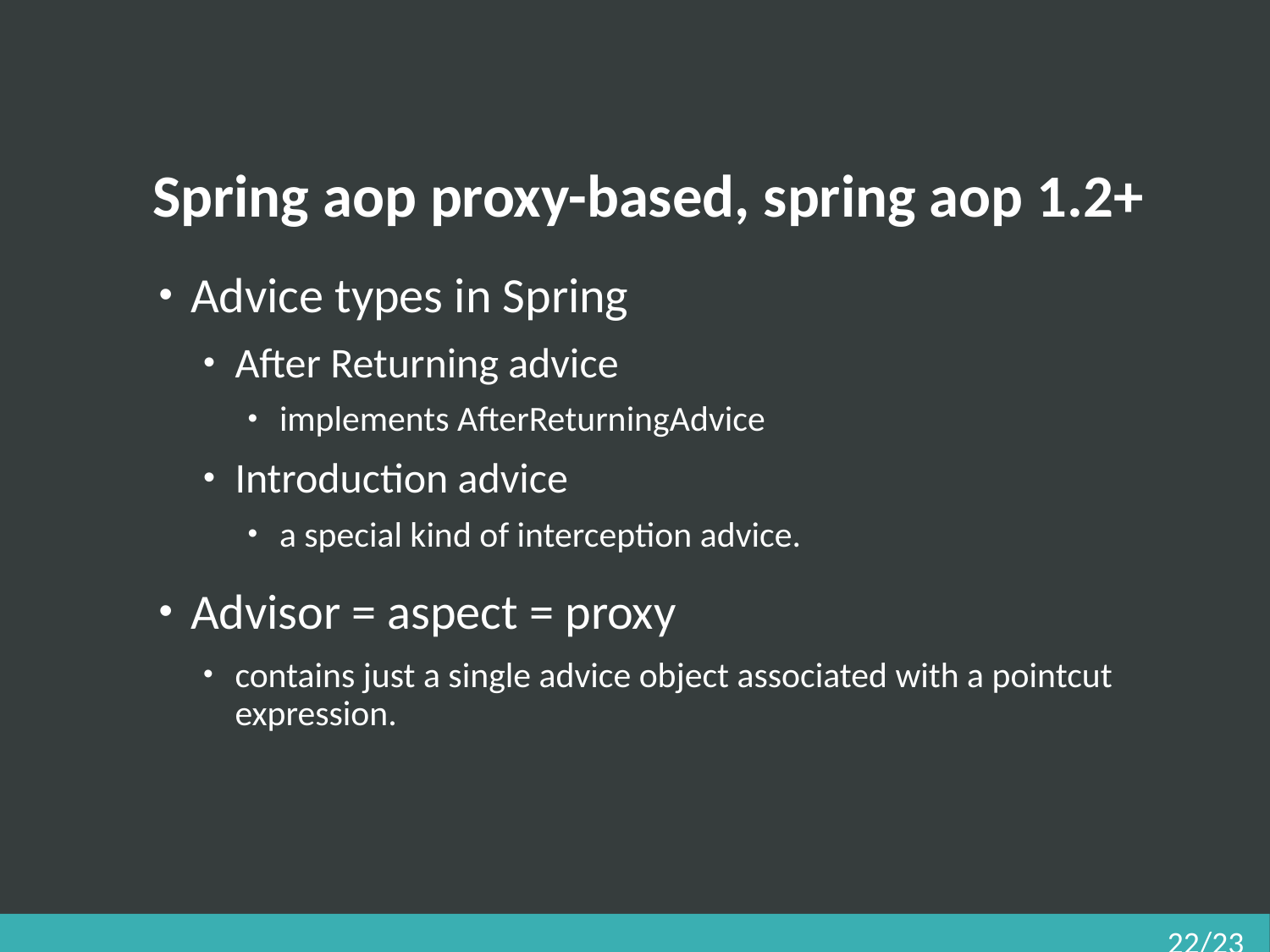

# Spring aop proxy-based, spring aop 1.2+
Advice types in Spring
After Returning advice
implements AfterReturningAdvice
Introduction advice
a special kind of interception advice.
Advisor = aspect = proxy
contains just a single advice object associated with a pointcut expression.